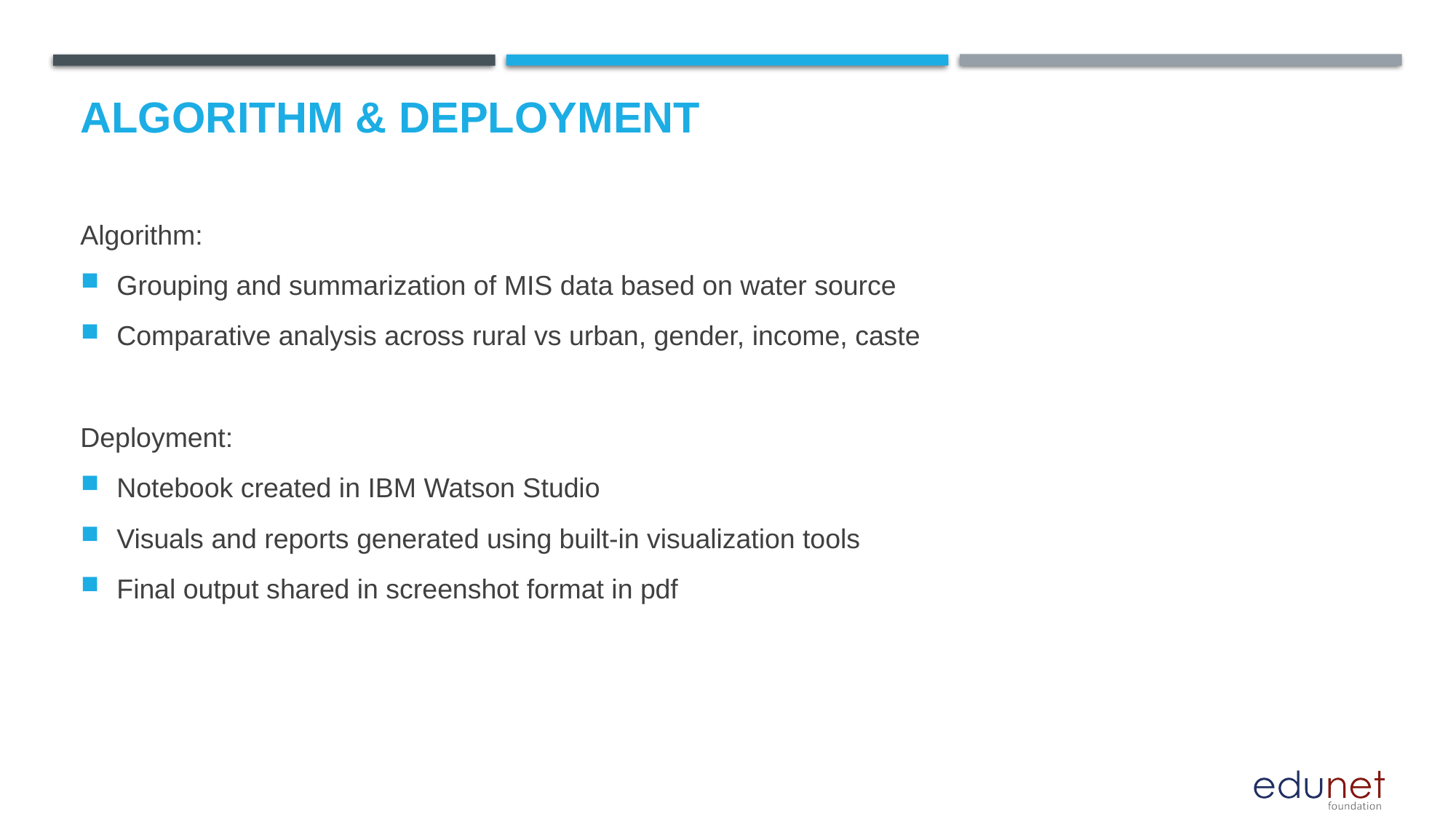

# Algorithm & Deployment
Algorithm:
Grouping and summarization of MIS data based on water source
Comparative analysis across rural vs urban, gender, income, caste

Deployment:
Notebook created in IBM Watson Studio
Visuals and reports generated using built-in visualization tools
Final output shared in screenshot format in pdf